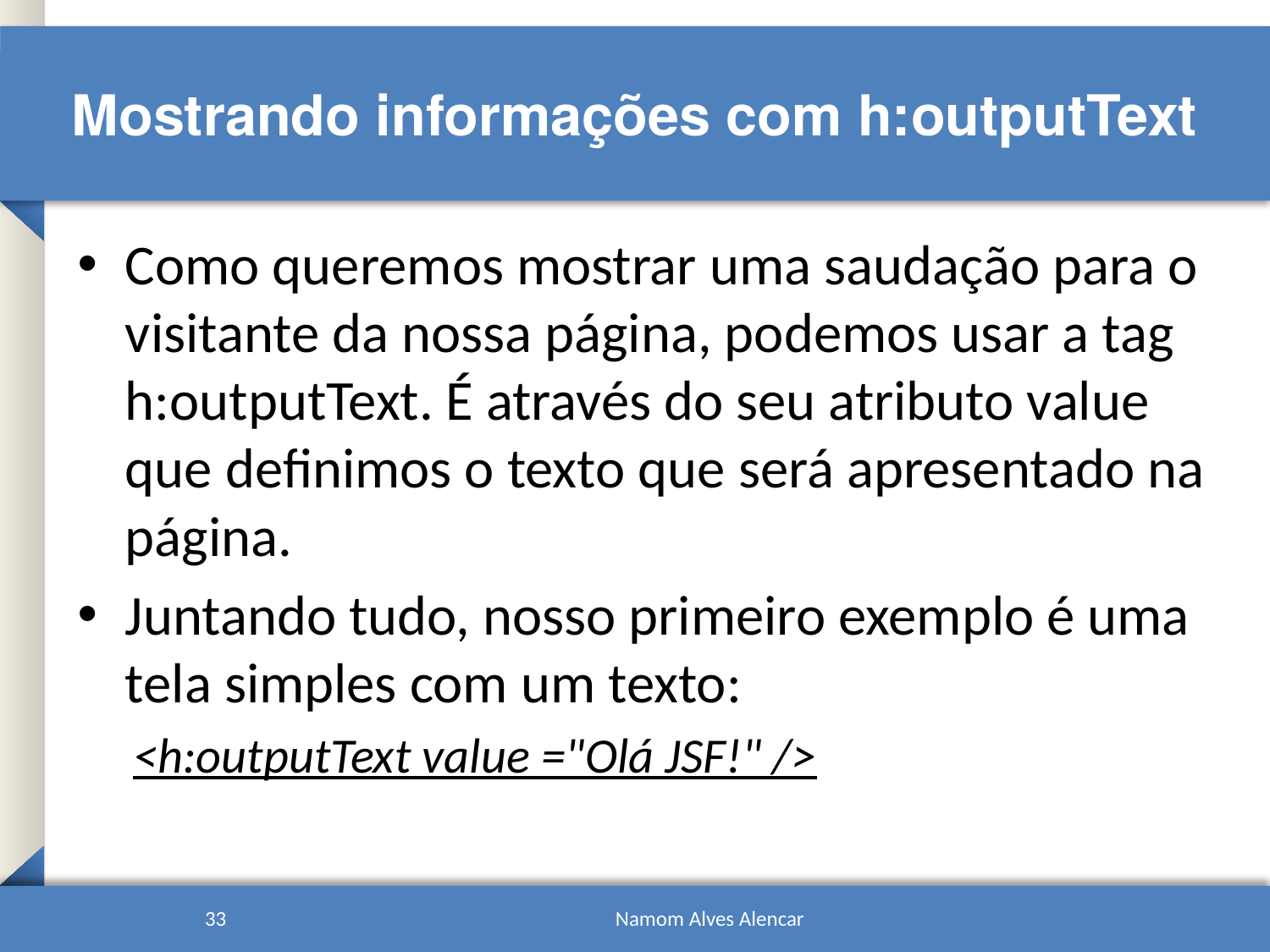

# Mostrando informações com h:outputText
Como queremos mostrar uma saudação para o visitante da nossa página, podemos usar a tag h:outputText. É através do seu atributo value que definimos o texto que será apresentado na página.
Juntando tudo, nosso primeiro exemplo é uma tela simples com um texto:
<h:outputText value ="Olá JSF!" />
33
Namom Alves Alencar